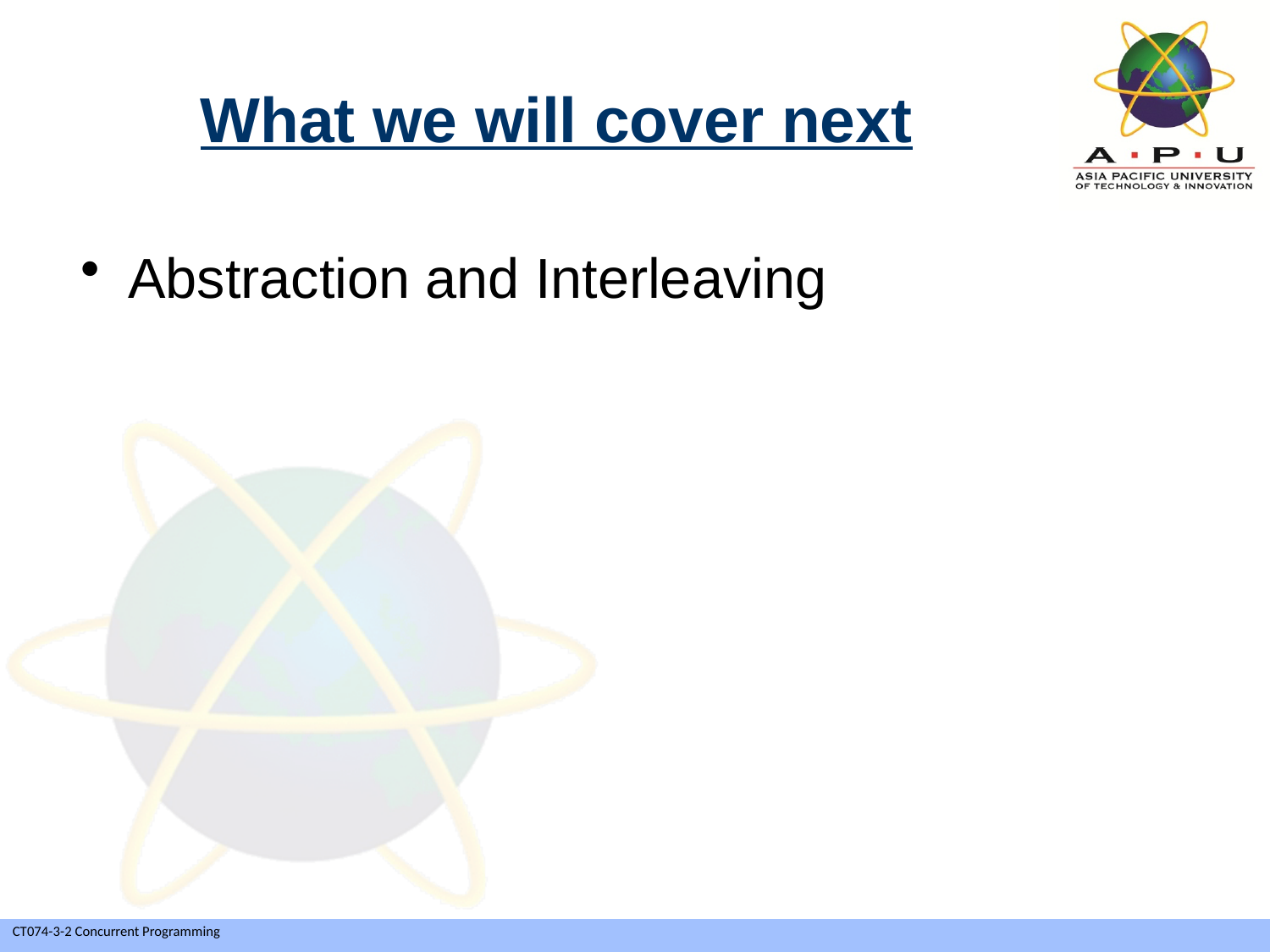

# What we will cover next
Abstraction and Interleaving